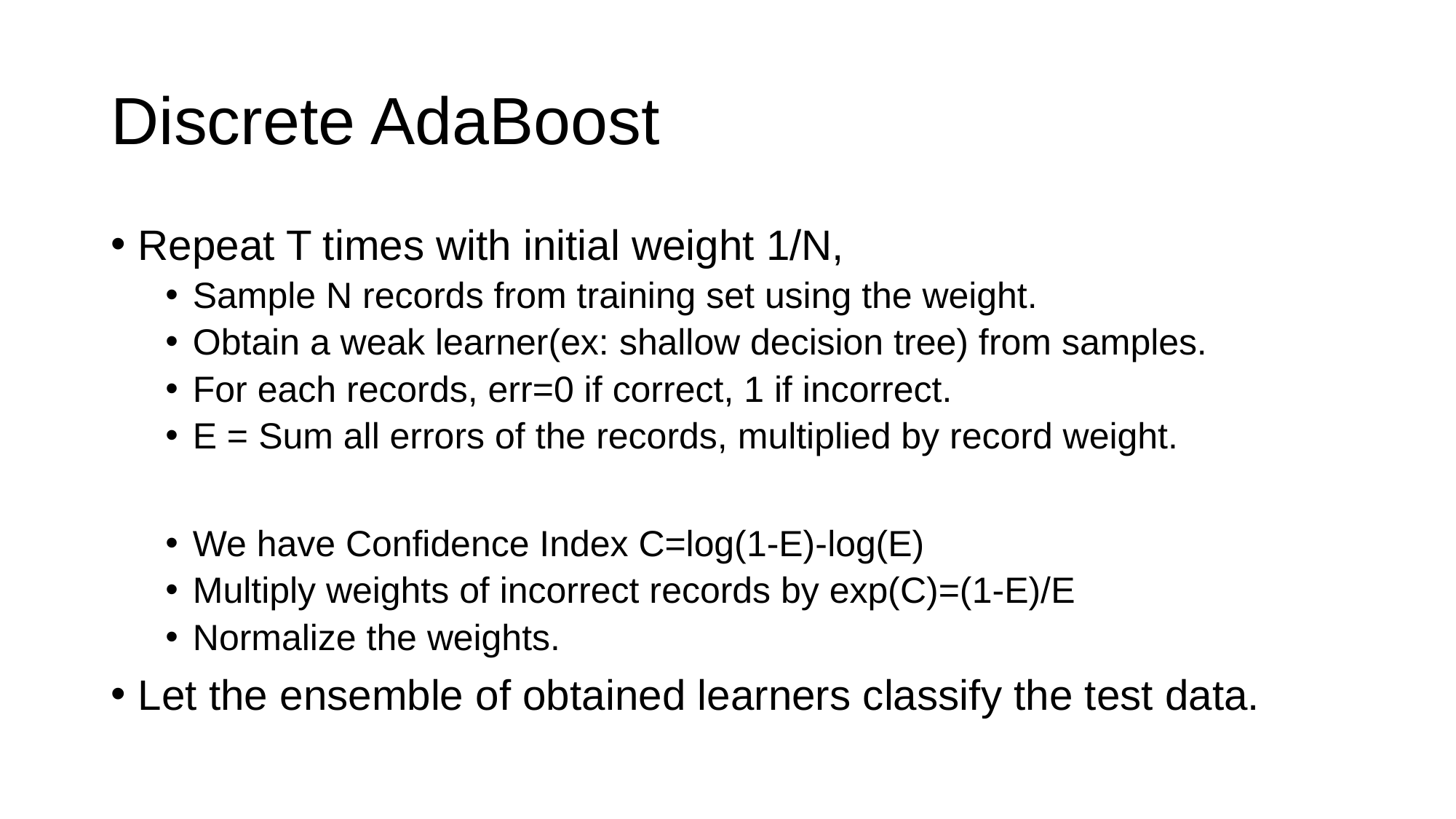

# Discrete AdaBoost
Repeat T times with initial weight 1/N,
Sample N records from training set using the weight.
Obtain a weak learner(ex: shallow decision tree) from samples.
For each records, err=0 if correct, 1 if incorrect.
E = Sum all errors of the records, multiplied by record weight.

We have Confidence Index C=log(1-E)-log(E)
Multiply weights of incorrect records by exp(C)=(1-E)/E
Normalize the weights.
Let the ensemble of obtained learners classify the test data.